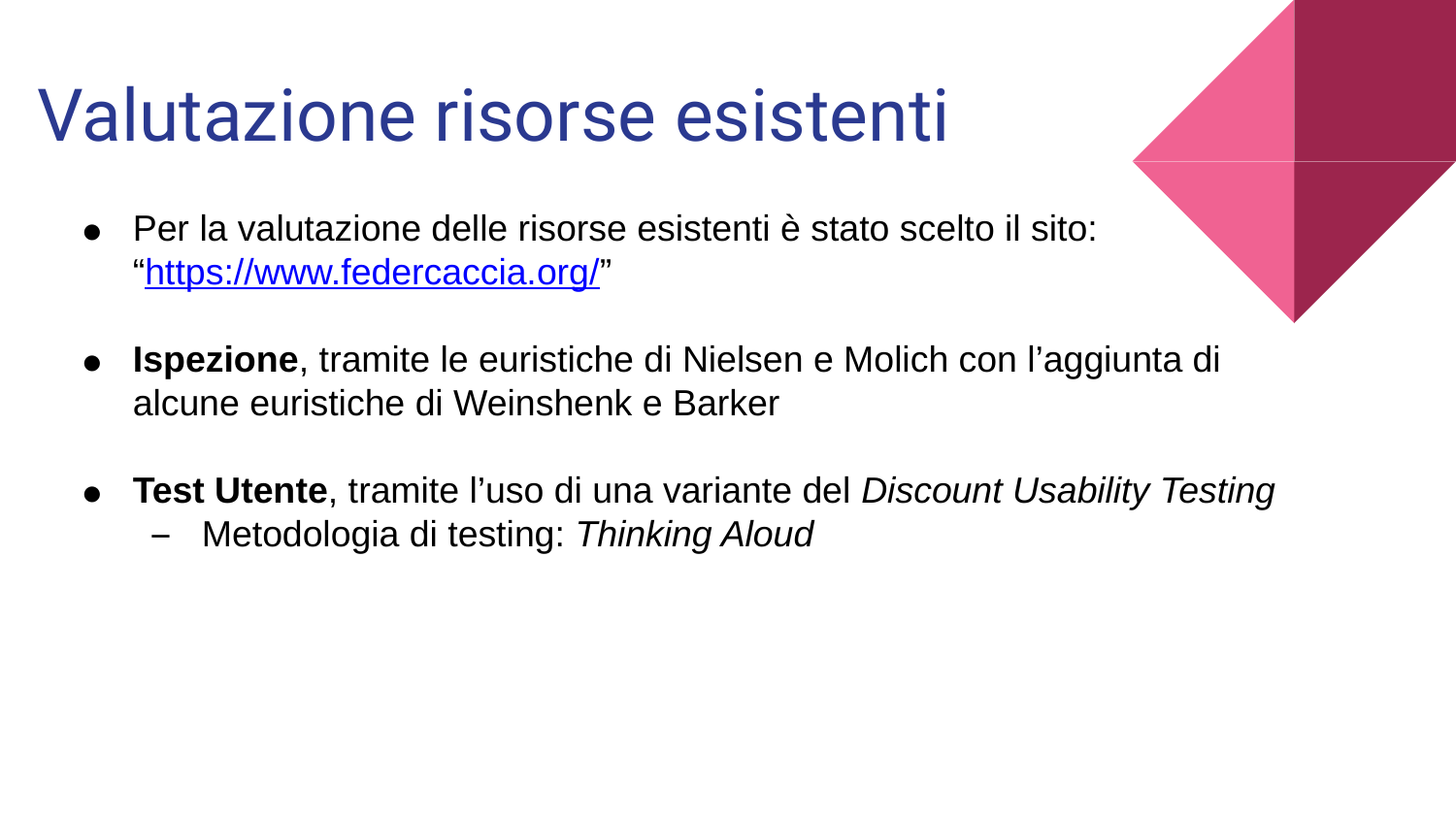

Valutazione risorse esistenti
Per la valutazione delle risorse esistenti è stato scelto il sito:
“https://www.federcaccia.org/”

Ispezione, tramite le euristiche di Nielsen e Molich con l’aggiunta di alcune euristiche di Weinshenk e Barker

Test Utente, tramite l’uso di una variante del Discount Usability Testing
Metodologia di testing: Thinking Aloud